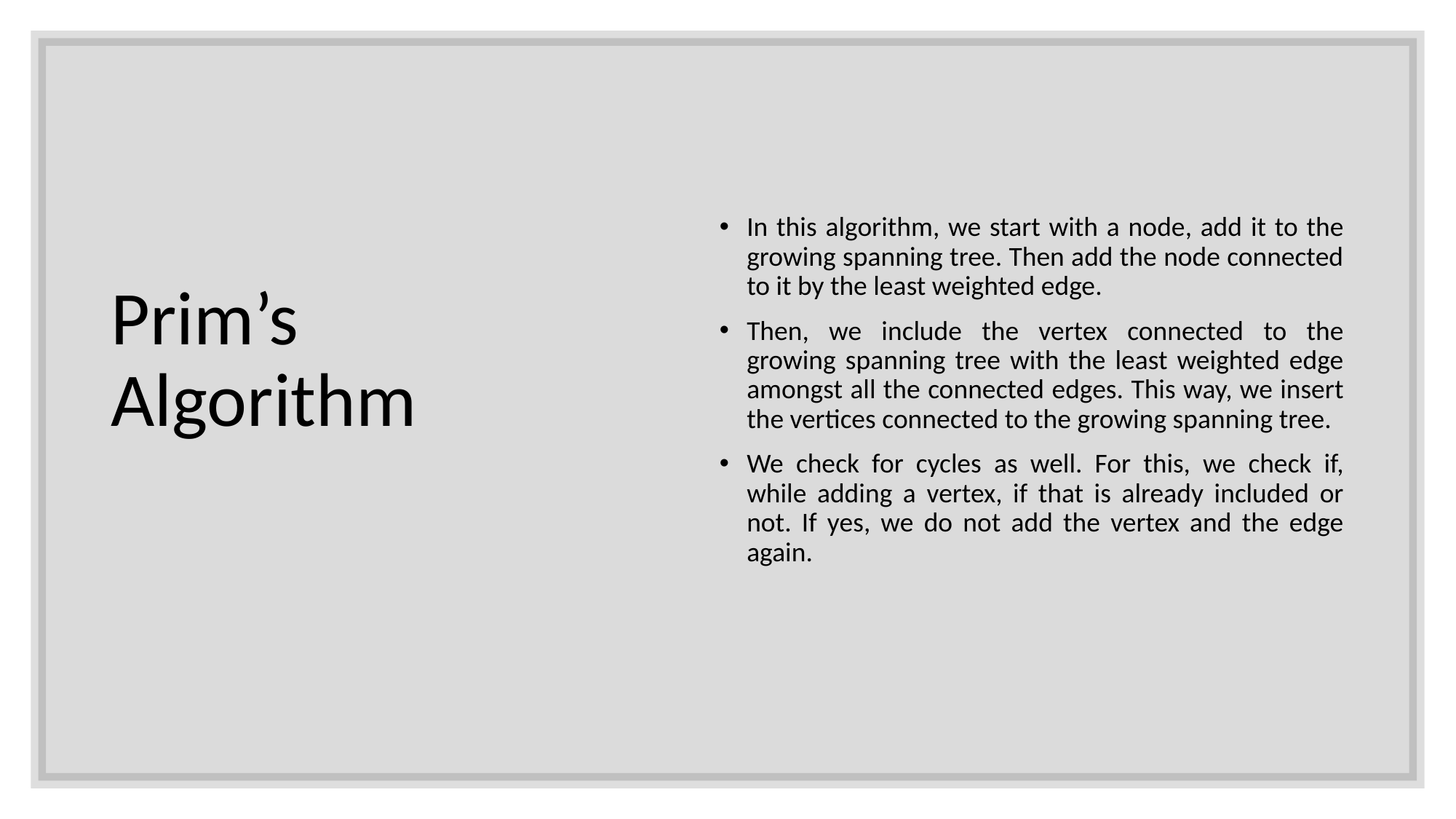

In this algorithm, we start with a node, add it to the growing spanning tree. Then add the node connected to it by the least weighted edge.
Then, we include the vertex connected to the growing spanning tree with the least weighted edge amongst all the connected edges. This way, we insert the vertices connected to the growing spanning tree.
We check for cycles as well. For this, we check if, while adding a vertex, if that is already included or not. If yes, we do not add the vertex and the edge again.
# Prim’s Algorithm